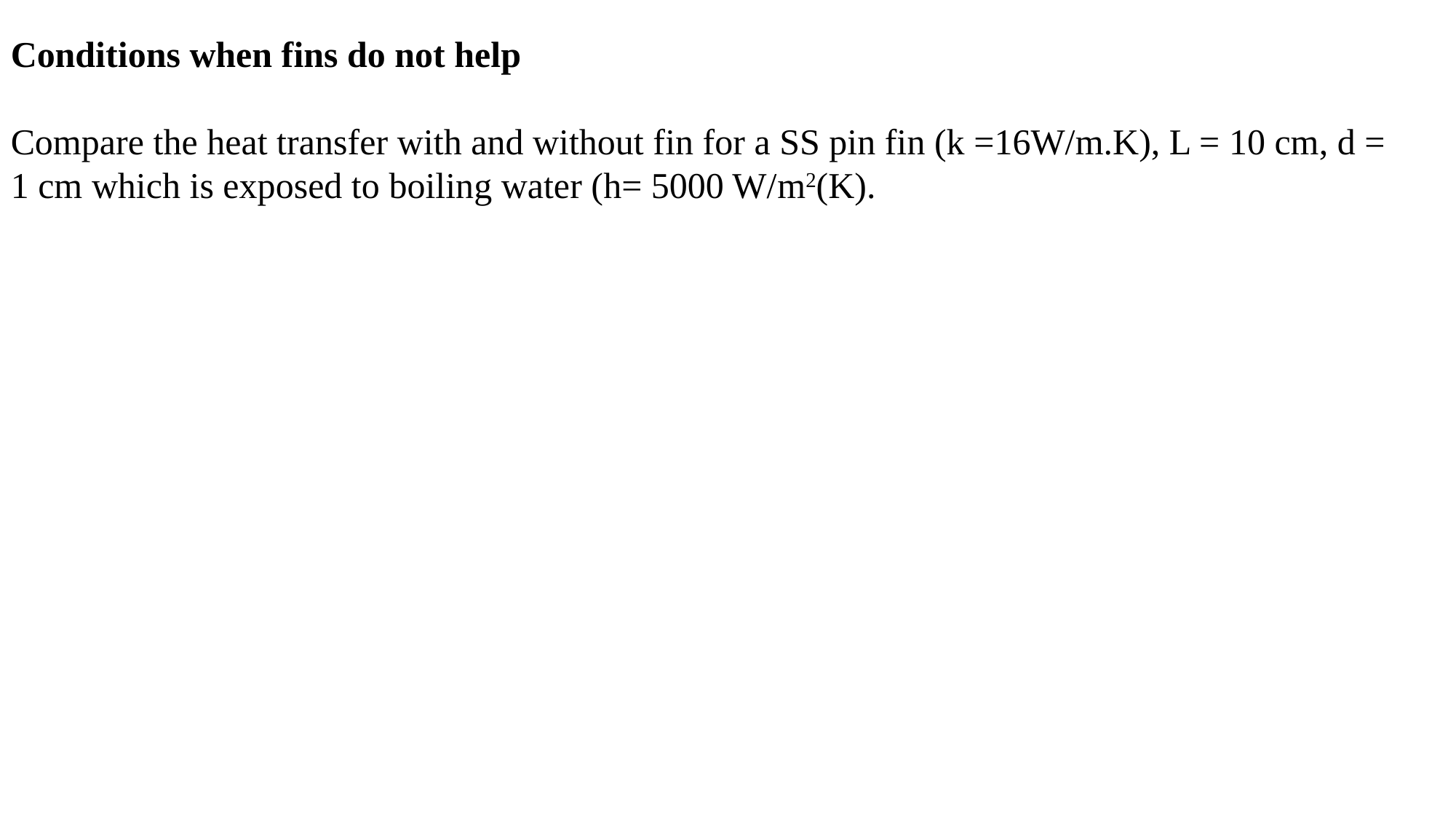

Conditions when fins do not help

Compare the heat transfer with and without fin for a SS pin fin (k =16W/m.K), L = 10 cm, d = 1 cm which is exposed to boiling water (h= 5000 W/m2(K).